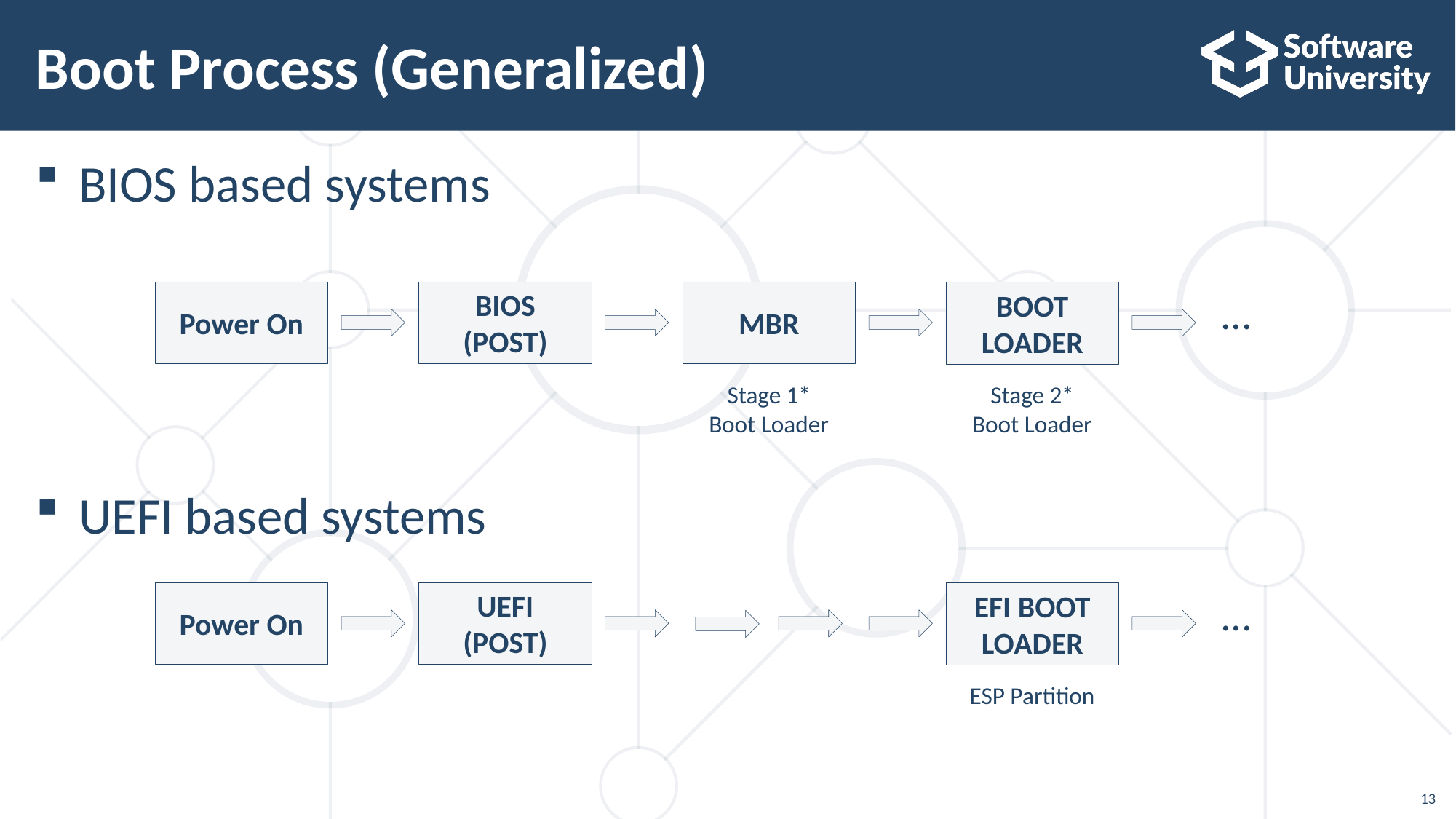

# Boot Process (Generalized)
BIOS based systems

UEFI based systems
Power On
BIOS
(POST)
MBR
...
BOOT LOADER

Stage 1*
Boot Loader
Stage 2*
Boot Loader
Power On
UEFI
(POST)
...
EFI BOOT LOADER

ESP Partition
13